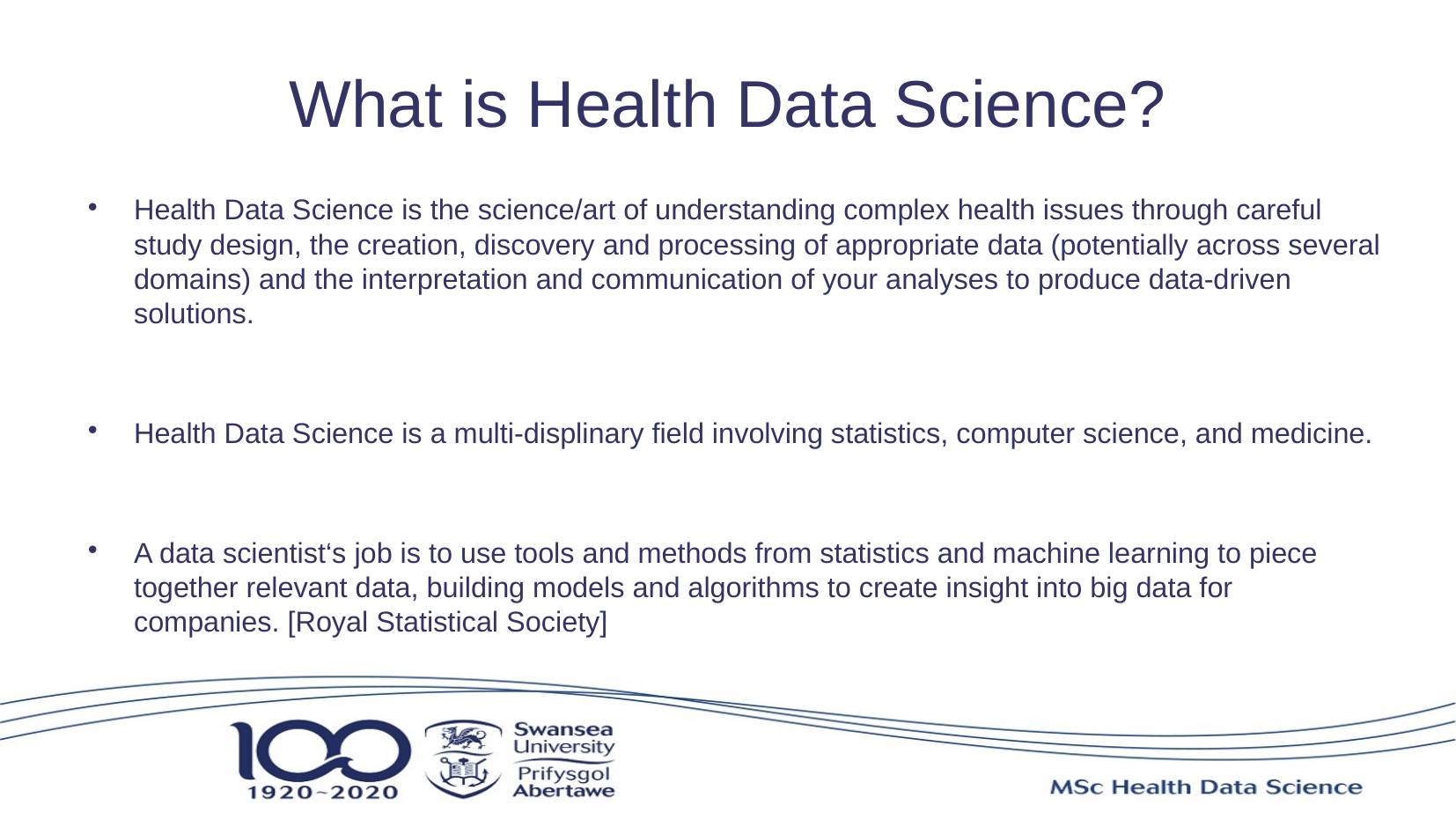

What is Health Data Science?
Health Data Science is the science/art of understanding complex health issues through careful study design, the creation, discovery and processing of appropriate data (potentially across several domains) and the interpretation and communication of your analyses to produce data-driven solutions.

Health Data Science is a multi-displinary field involving statistics, computer science, and medicine.

A data scientist‘s job is to use tools and methods from statistics and machine learning to piece together relevant data, building models and algorithms to create insight into big data for companies. [Royal Statistical Society]